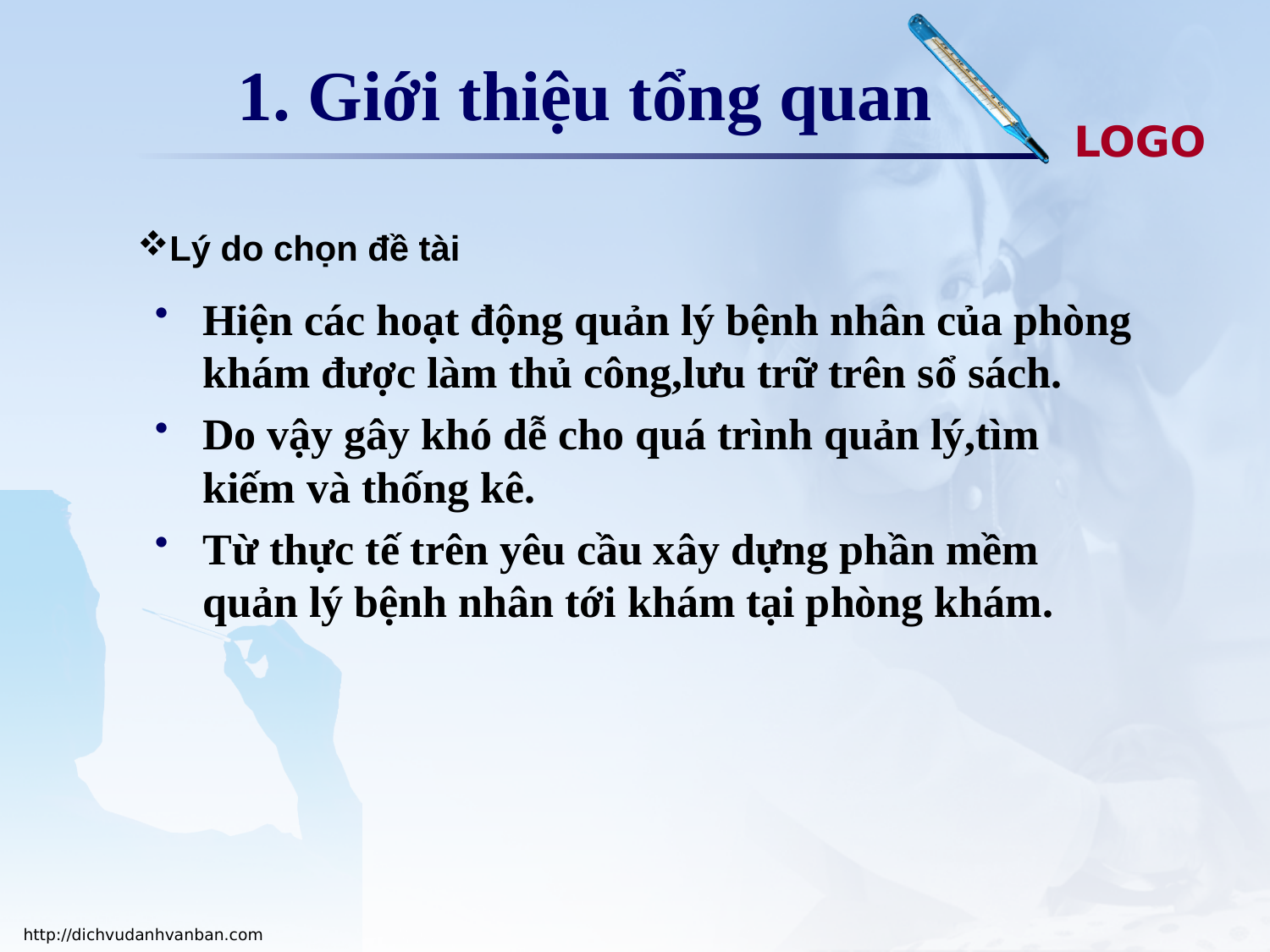

# 1. Giới thiệu tổng quan
Lý do chọn đề tài
Hiện các hoạt động quản lý bệnh nhân của phòng khám được làm thủ công,lưu trữ trên sổ sách.
Do vậy gây khó dễ cho quá trình quản lý,tìm kiếm và thống kê.
Từ thực tế trên yêu cầu xây dựng phần mềm quản lý bệnh nhân tới khám tại phòng khám.